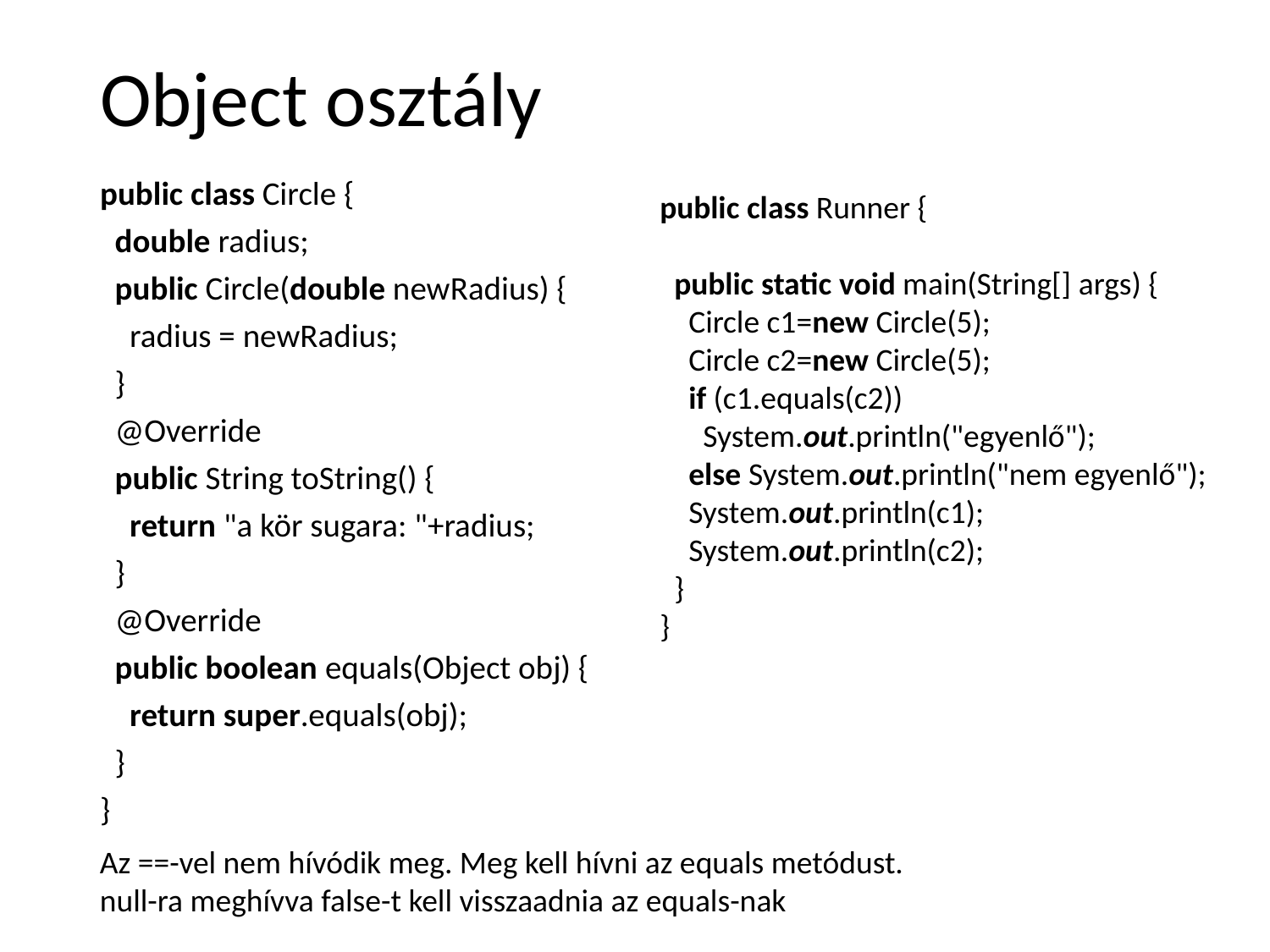

# Object osztály
public class Circle {
  double radius;
  public Circle(double newRadius) {
    radius = newRadius;
  }
  @Override
  public String toString() {
    return "a kör sugara: "+radius;
  }
  @Override
  public boolean equals(Object obj) {
    return super.equals(obj);
  }
}
public class Runner {

  public static void main(String[] args) {
    Circle c1=new Circle(5);
    Circle c2=new Circle(5);
    if (c1.equals(c2))
      System.out.println("egyenlő");
    else System.out.println("nem egyenlő");
    System.out.println(c1);
    System.out.println(c2);
  }
}
Az ==-vel nem hívódik meg. Meg kell hívni az equals metódust.
null-ra meghívva false-t kell visszaadnia az equals-nak